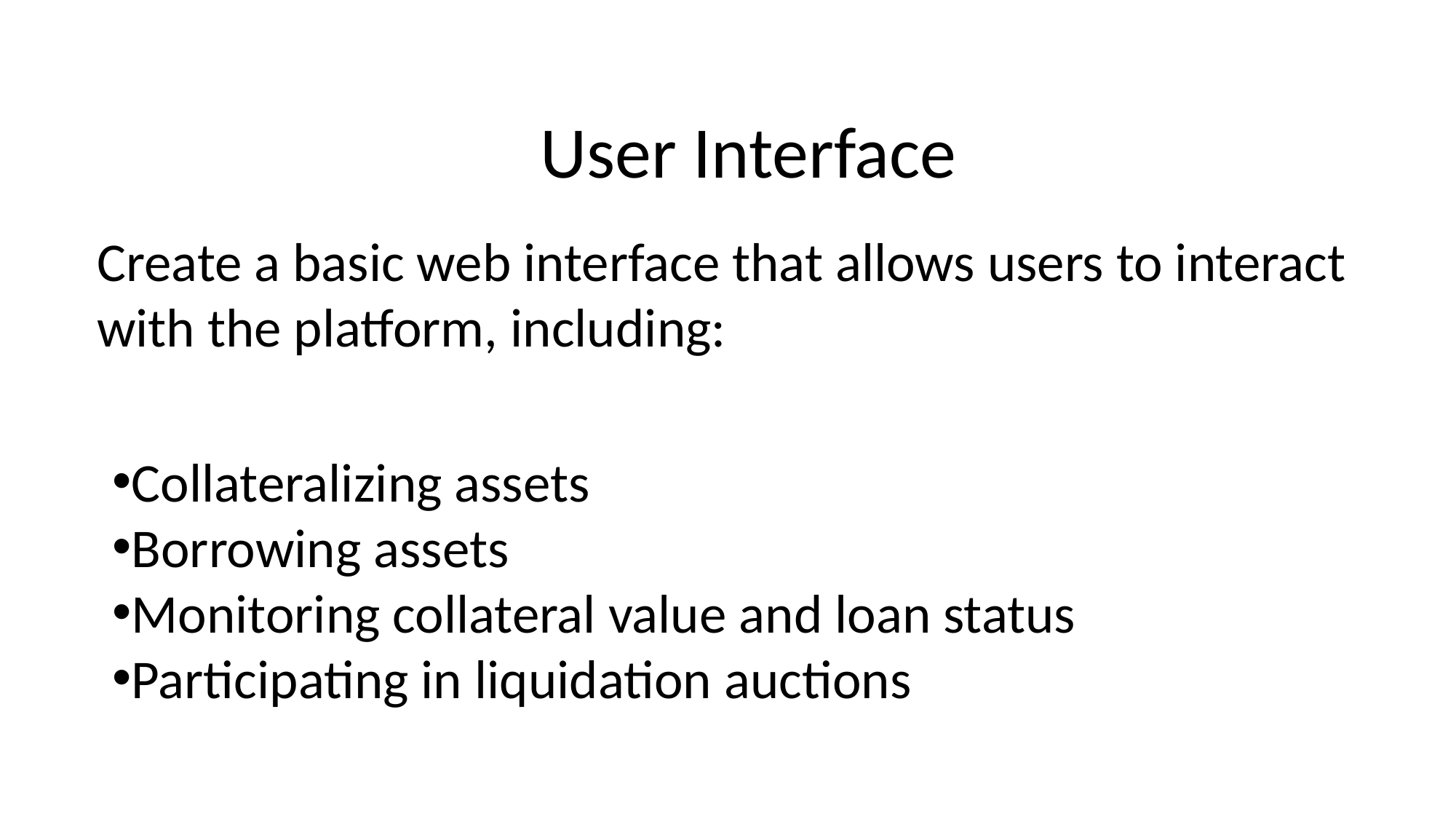

User Interface
Create a basic web interface that allows users to interact with the platform, including:
Collateralizing assets
Borrowing assets
Monitoring collateral value and loan status
Participating in liquidation auctions